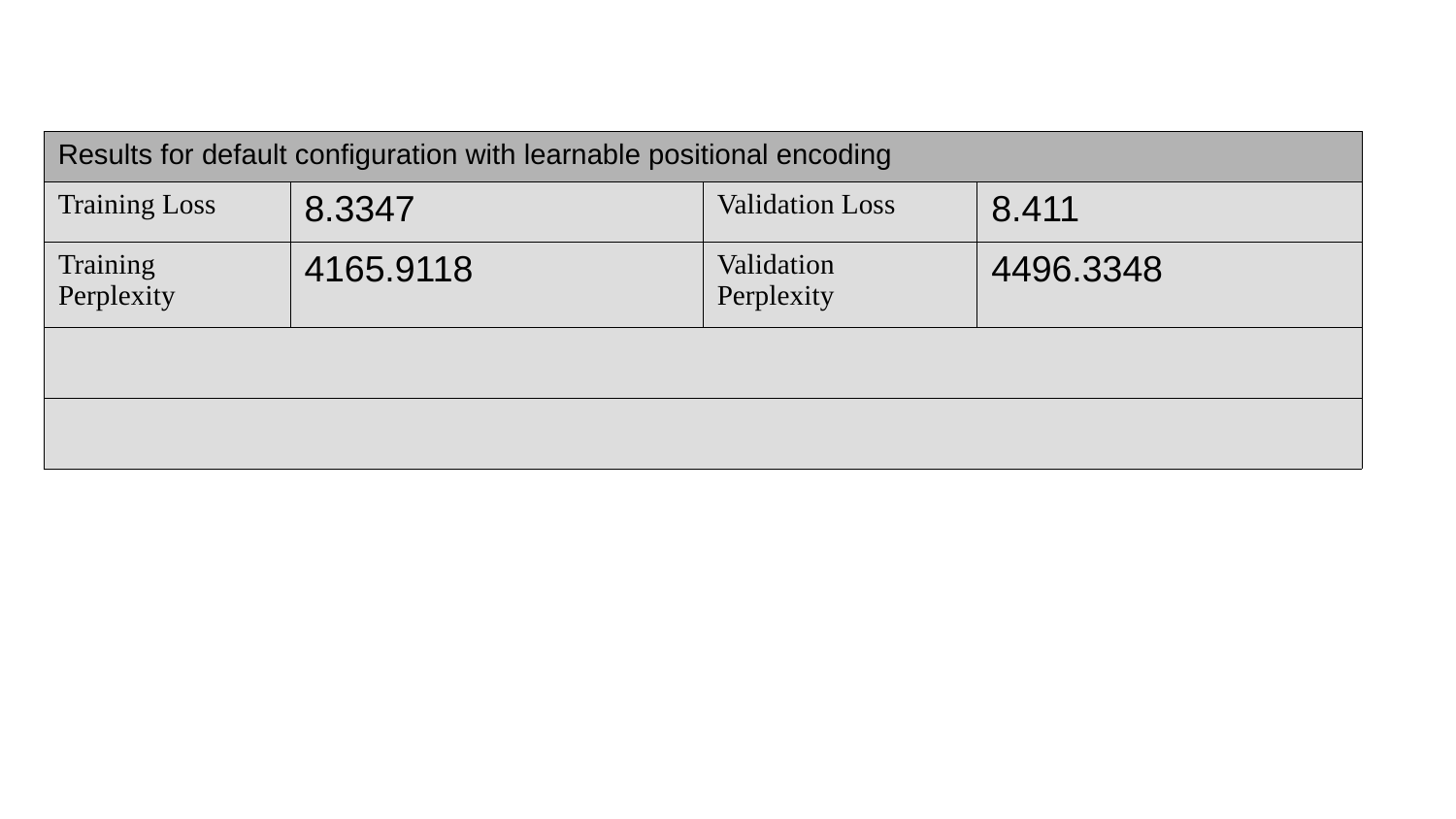

| Results for default configuration with learnable positional encoding |  |  |  |
| --- | --- | --- | --- |
| Training Loss | 8.3347 | Validation Loss | 8.411 |
| Training Perplexity | 4165.9118 | Validation Perplexity | 4496.3348 |
|  |  |  |  |
|  |  |  |  |